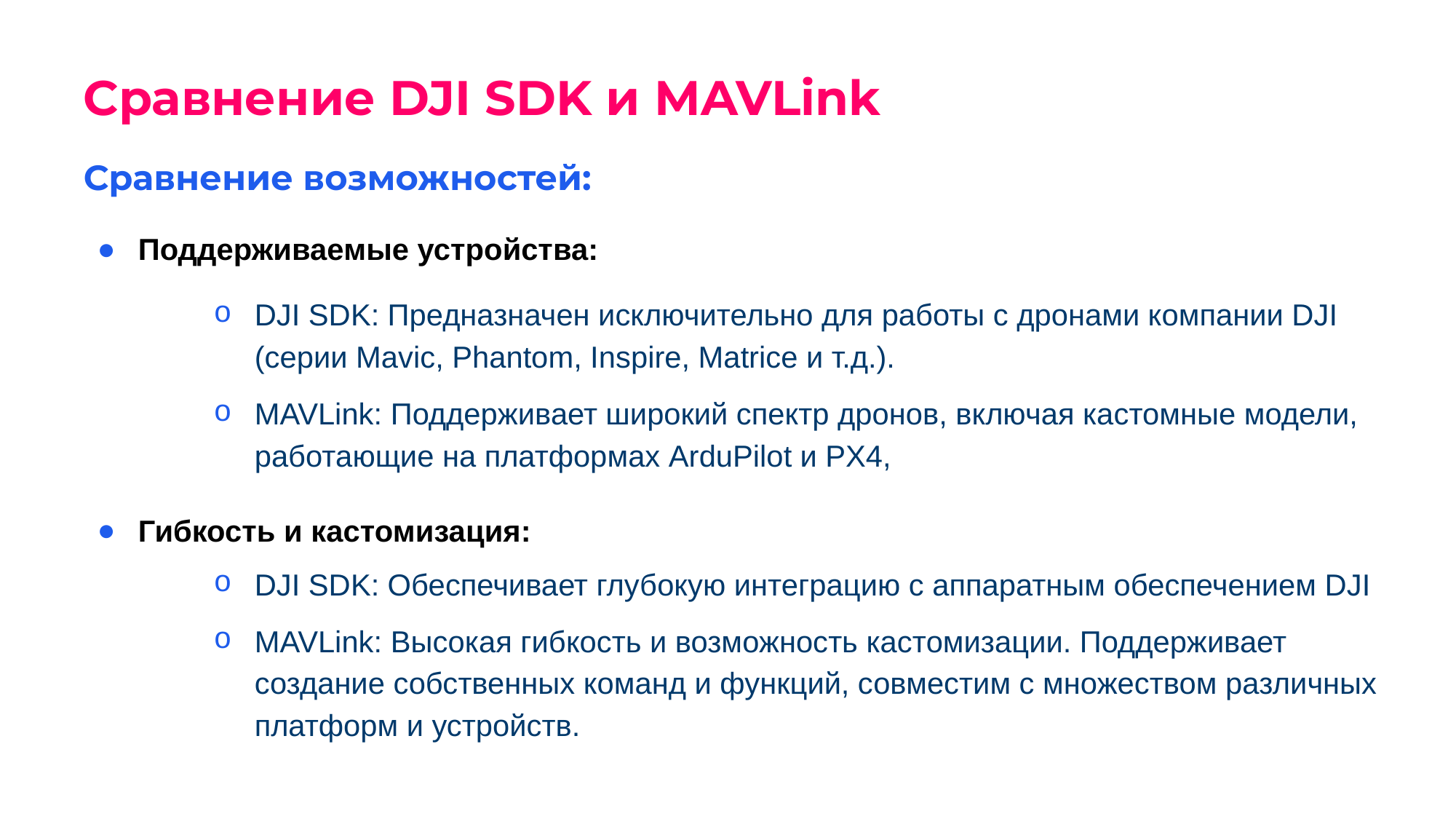

Сравнение DJI SDK и MAVLink
Сравнение возможностей:
Поддерживаемые устройства:
DJI SDK: Предназначен исключительно для работы с дронами компании DJI (серии Mavic, Phantom, Inspire, Matrice и т.д.).
MAVLink: Поддерживает широкий спектр дронов, включая кастомные модели, работающие на платформах ArduPilot и PX4,
Гибкость и кастомизация:
DJI SDK: Обеспечивает глубокую интеграцию с аппаратным обеспечением DJI
MAVLink: Высокая гибкость и возможность кастомизации. Поддерживает создание собственных команд и функций, совместим с множеством различных платформ и устройств.
Matrice